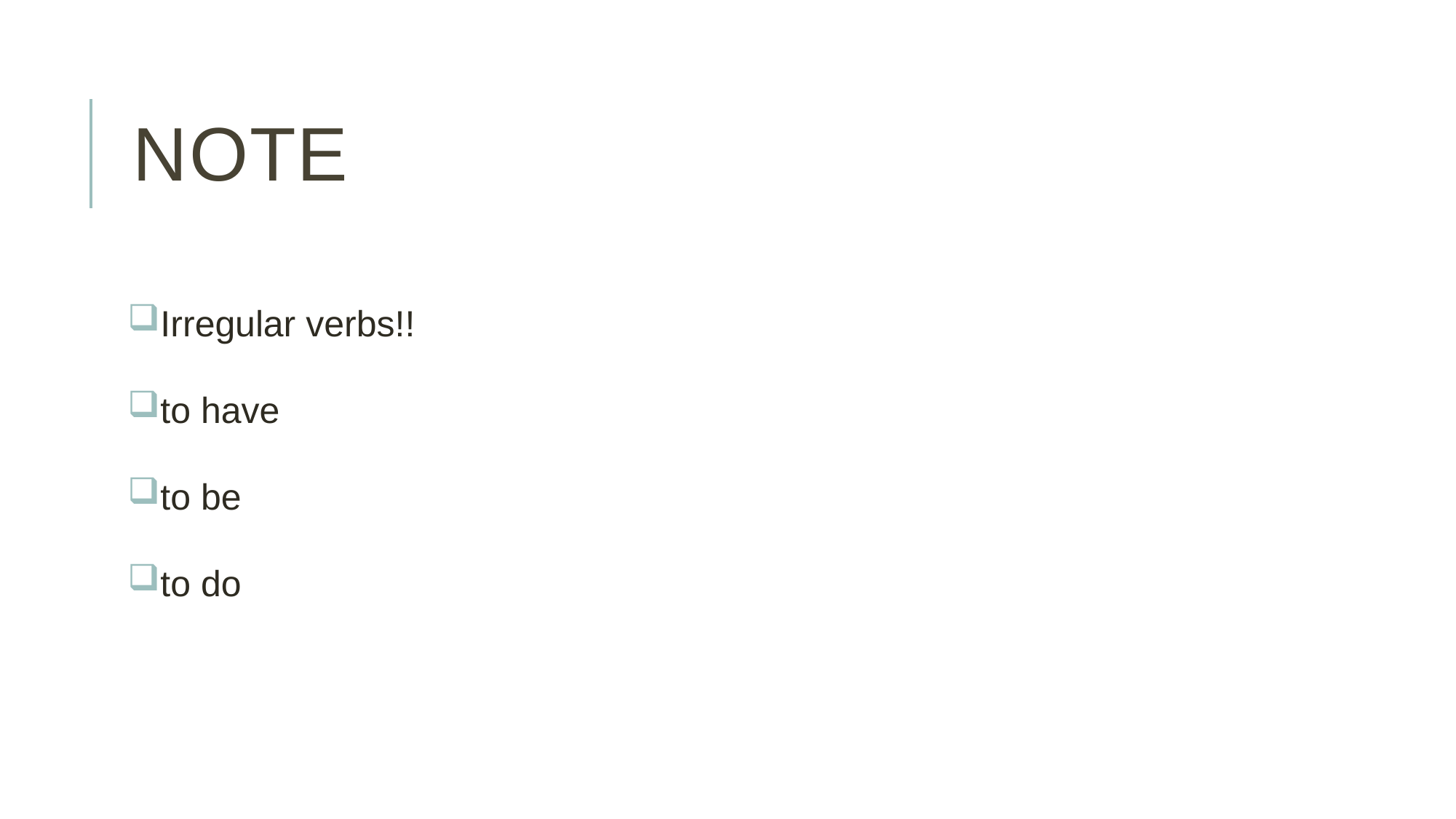

# NOTE
Irregular verbs!!
to have
to be
to do